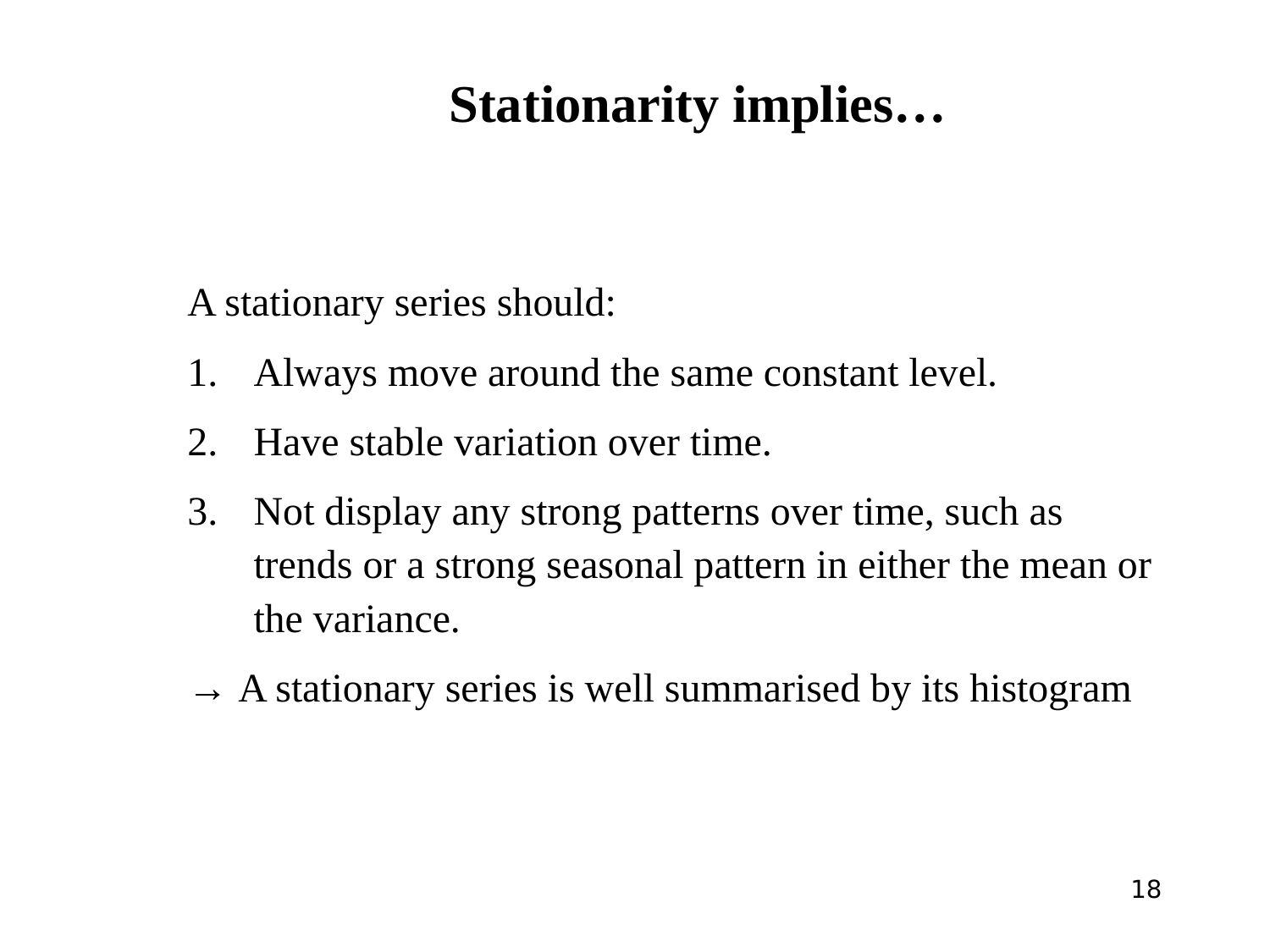

# Stationarity implies…
A stationary series should:
Always move around the same constant level.
Have stable variation over time.
Not display any strong patterns over time, such as trends or a strong seasonal pattern in either the mean or the variance.
→ A stationary series is well summarised by its histogram
18